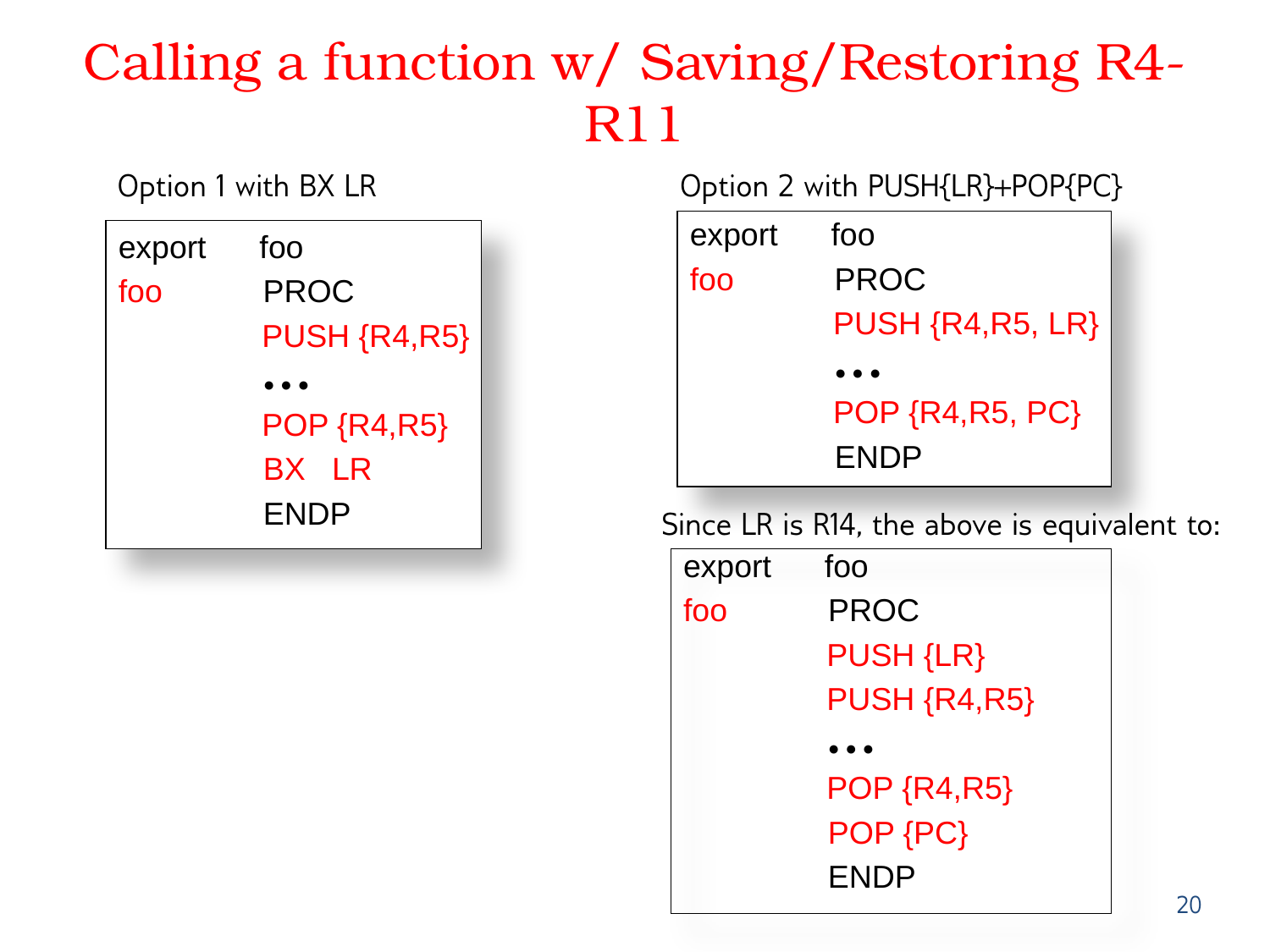

# Calling a function w/ Saving/Restoring R4-R11
Option 1 with BX LR
Option 2 with PUSH{LR}+POP{PC}
export      foo
foo	  PROC
	   PUSH {R4,R5, LR}
	  ● ● ●
	   POP {R4,R5, PC}
	  ENDP

export      foo
foo	  PROC
	   PUSH {R4,R5}
	  ● ● ●
	   POP {R4,R5}
	  BX   LR
	  ENDP

Since LR is R14, the above is equivalent to:
export      foo
foo	  PROC
	   PUSH {LR}
	   PUSH {R4,R5}
	  ● ● ●
	   POP {R4,R5}
	  POP {PC}
	  ENDP

20